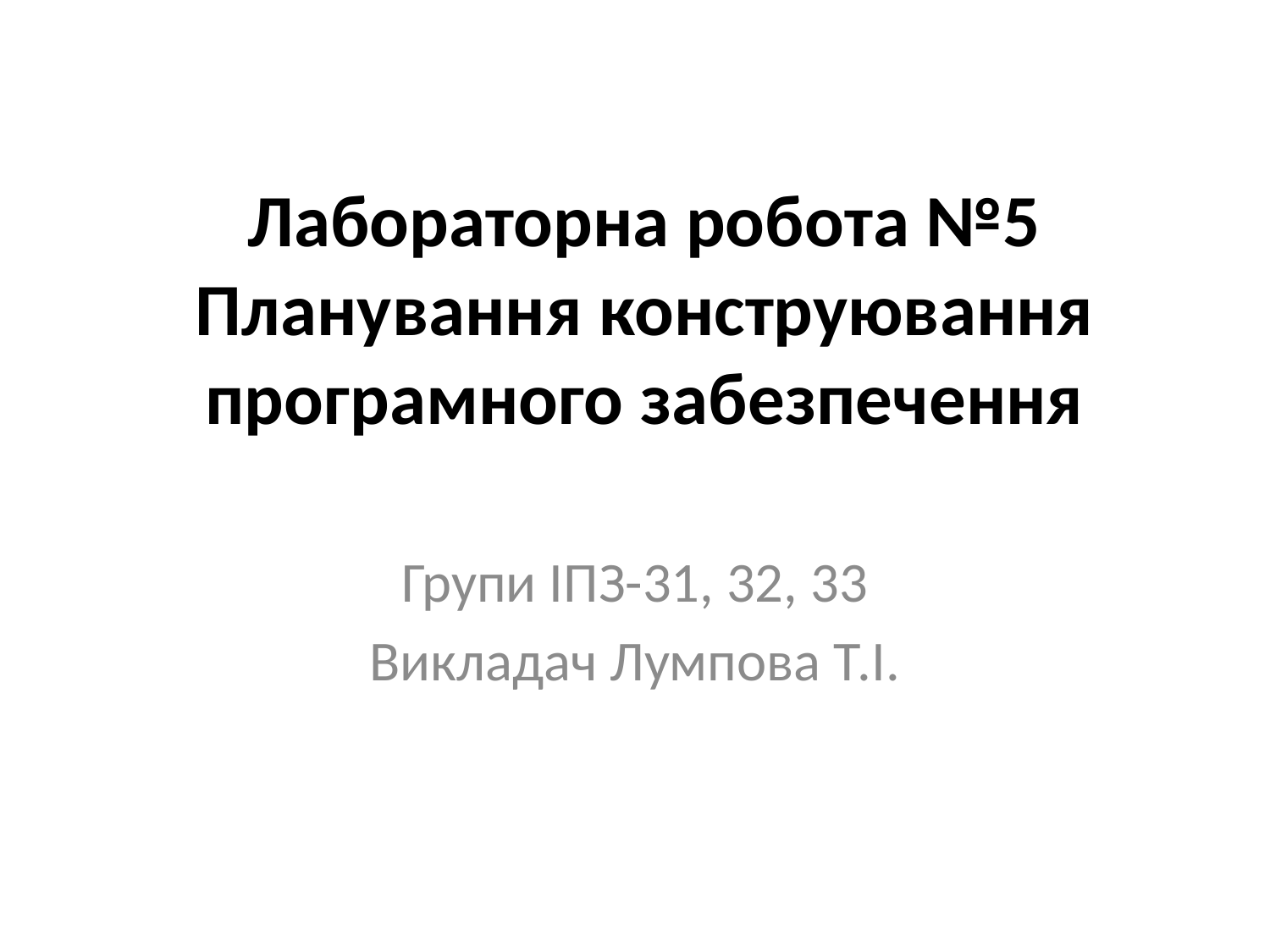

# Лабораторна робота №5 Планування конструювання програмного забезпечення
Групи ІПЗ-31, 32, 33
Викладач Лумпова Т.І.